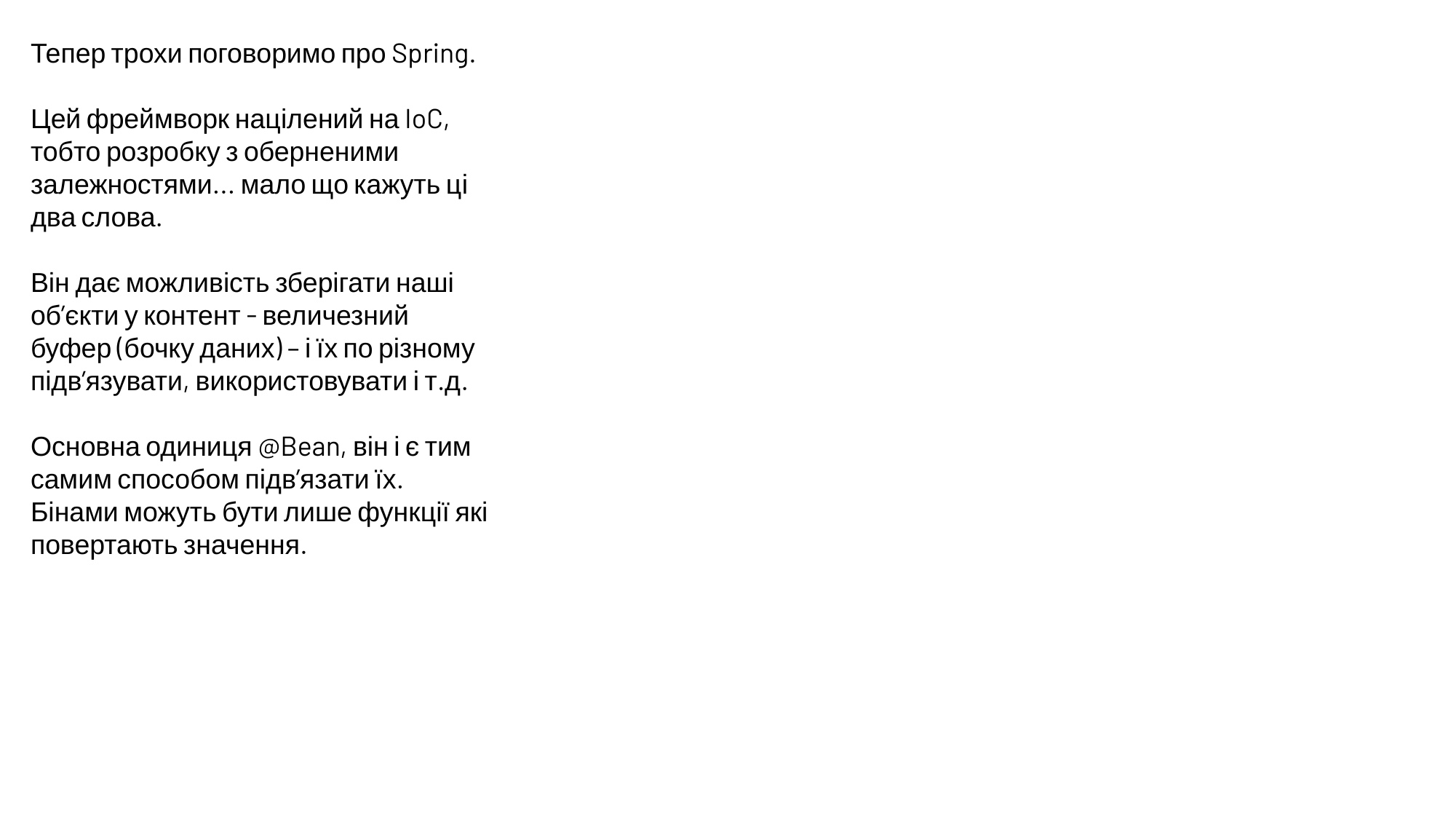

Тепер трохи поговоримо про Spring.
Цей фреймворк націлений на IoC, тобто розробку з оберненими залежностями... мало що кажуть ці два слова.

Він дає можливість зберігати наші об’єкти у контент - величезний буфер (бочку даних) – і їх по різному підв’язувати, використовувати і т.д.

Основна одиниця @Bean, він і є тим самим способом підв’язати їх. Бінами можуть бути лише функції які повертають значення.